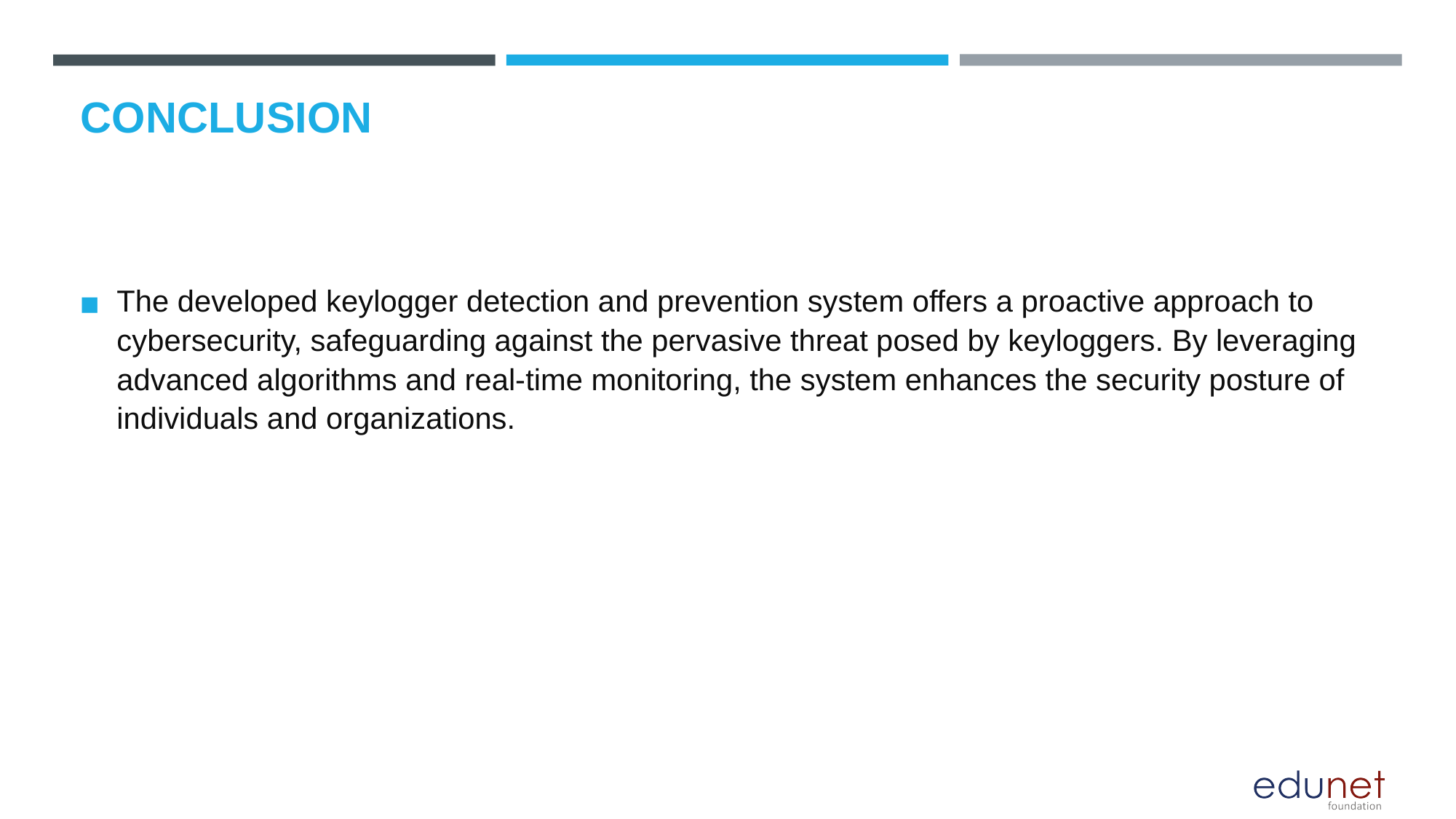

# CONCLUSION
The developed keylogger detection and prevention system offers a proactive approach to cybersecurity, safeguarding against the pervasive threat posed by keyloggers. By leveraging advanced algorithms and real-time monitoring, the system enhances the security posture of individuals and organizations.